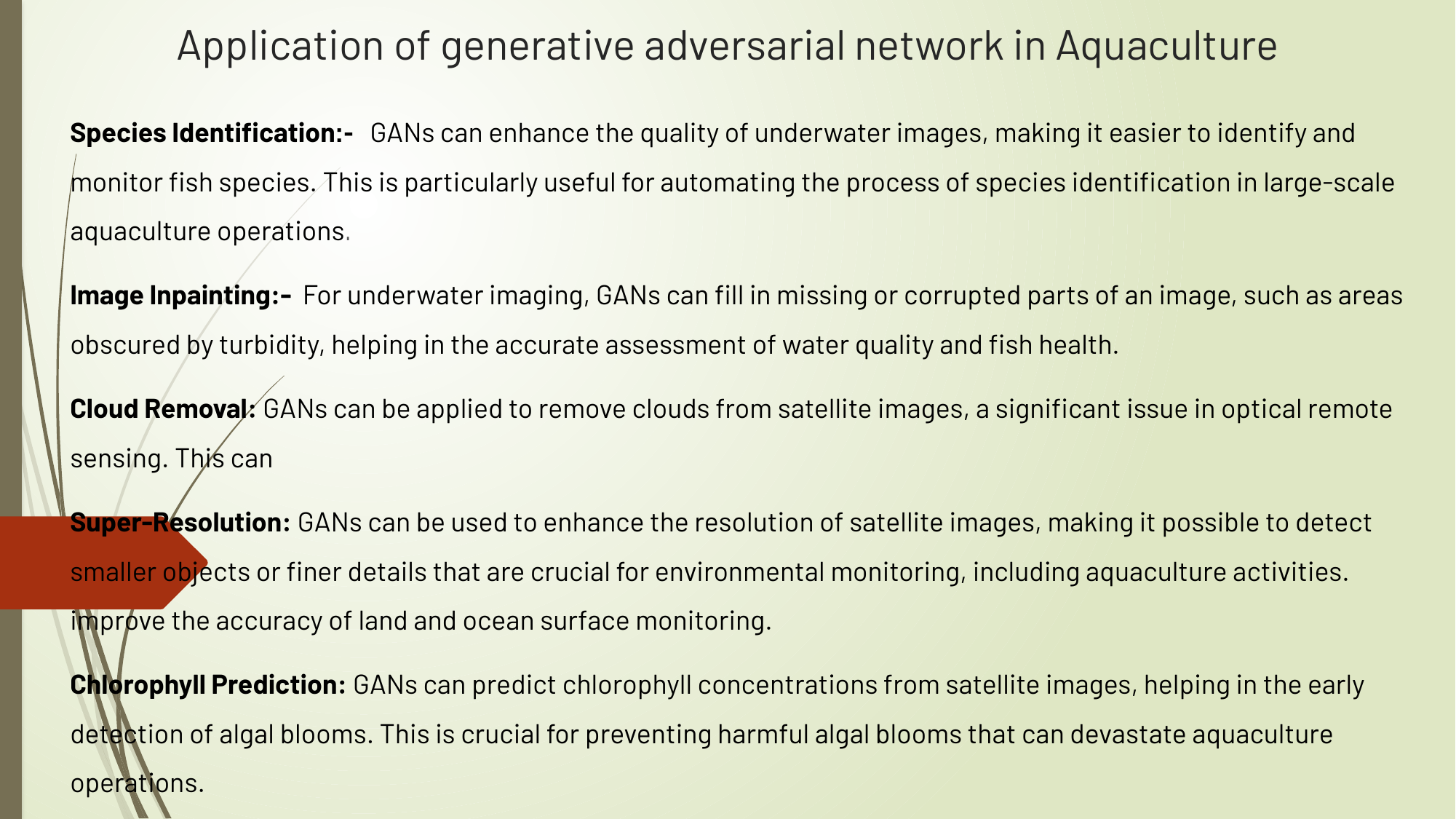

# Application of generative adversarial network in Aquaculture
Species Identification:-  GANs can enhance the quality of underwater images, making it easier to identify and monitor fish species. This is particularly useful for automating the process of species identification in large-scale aquaculture operations.
Image Inpainting:-  For underwater imaging, GANs can fill in missing or corrupted parts of an image, such as areas obscured by turbidity, helping in the accurate assessment of water quality and fish health.
Cloud Removal: GANs can be applied to remove clouds from satellite images, a significant issue in optical remote sensing. This can
Super-Resolution: GANs can be used to enhance the resolution of satellite images, making it possible to detect smaller objects or finer details that are crucial for environmental monitoring, including aquaculture activities. improve the accuracy of land and ocean surface monitoring.
Chlorophyll Prediction: GANs can predict chlorophyll concentrations from satellite images, helping in the early detection of algal blooms. This is crucial for preventing harmful algal blooms that can devastate aquaculture operations.